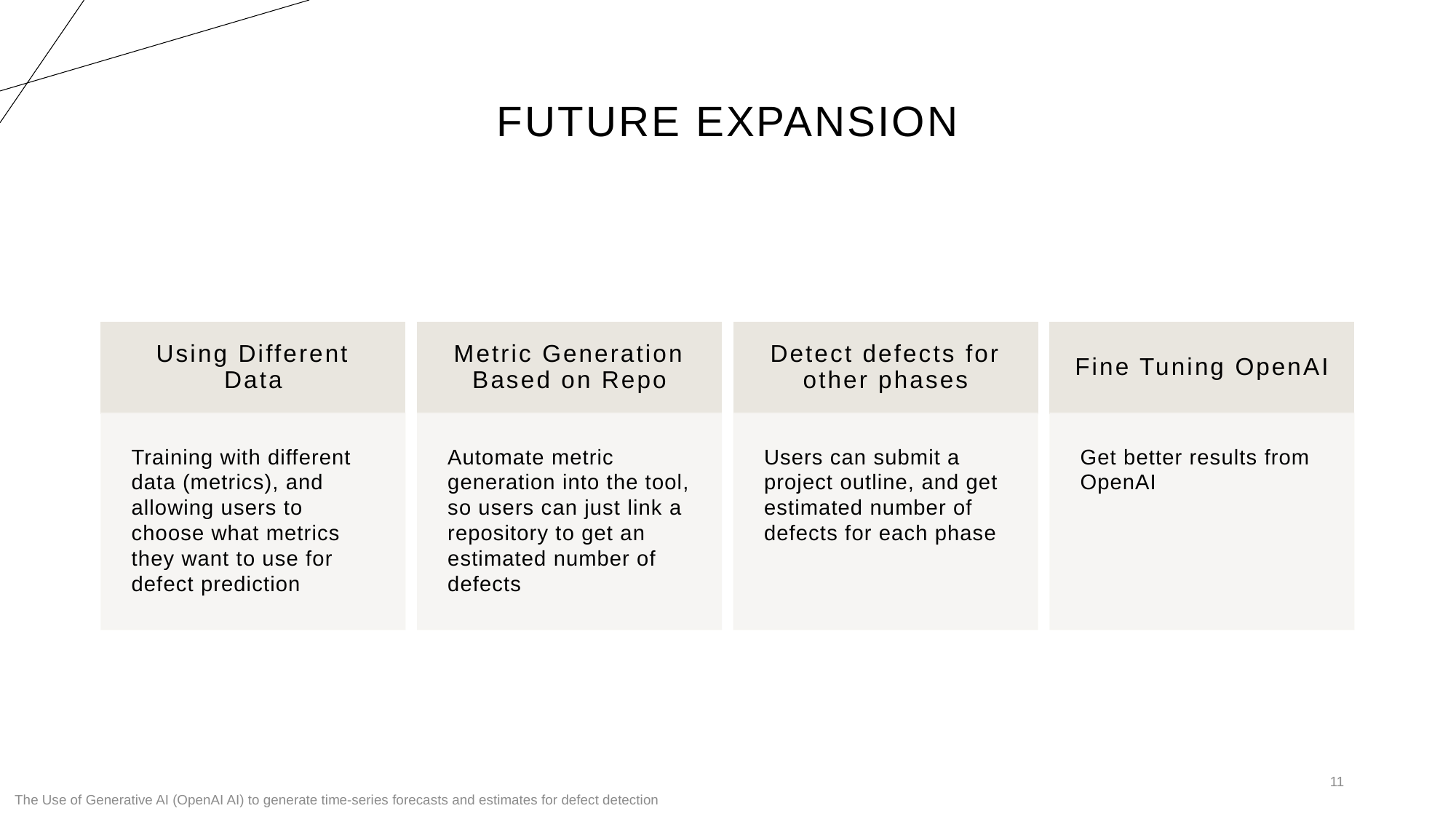

# FUTURE Expansion
Using Different Data
Training with different data (metrics), and allowing users to choose what metrics they want to use for defect prediction
Metric Generation Based on Repo
Automate metric generation into the tool, so users can just link a repository to get an estimated number of defects
Detect defects for other phases
Users can submit a project outline, and get estimated number of defects for each phase
Fine Tuning OpenAI
Get better results from OpenAI
11
The Use of Generative AI (OpenAI AI) to generate time-series forecasts and estimates for defect detection